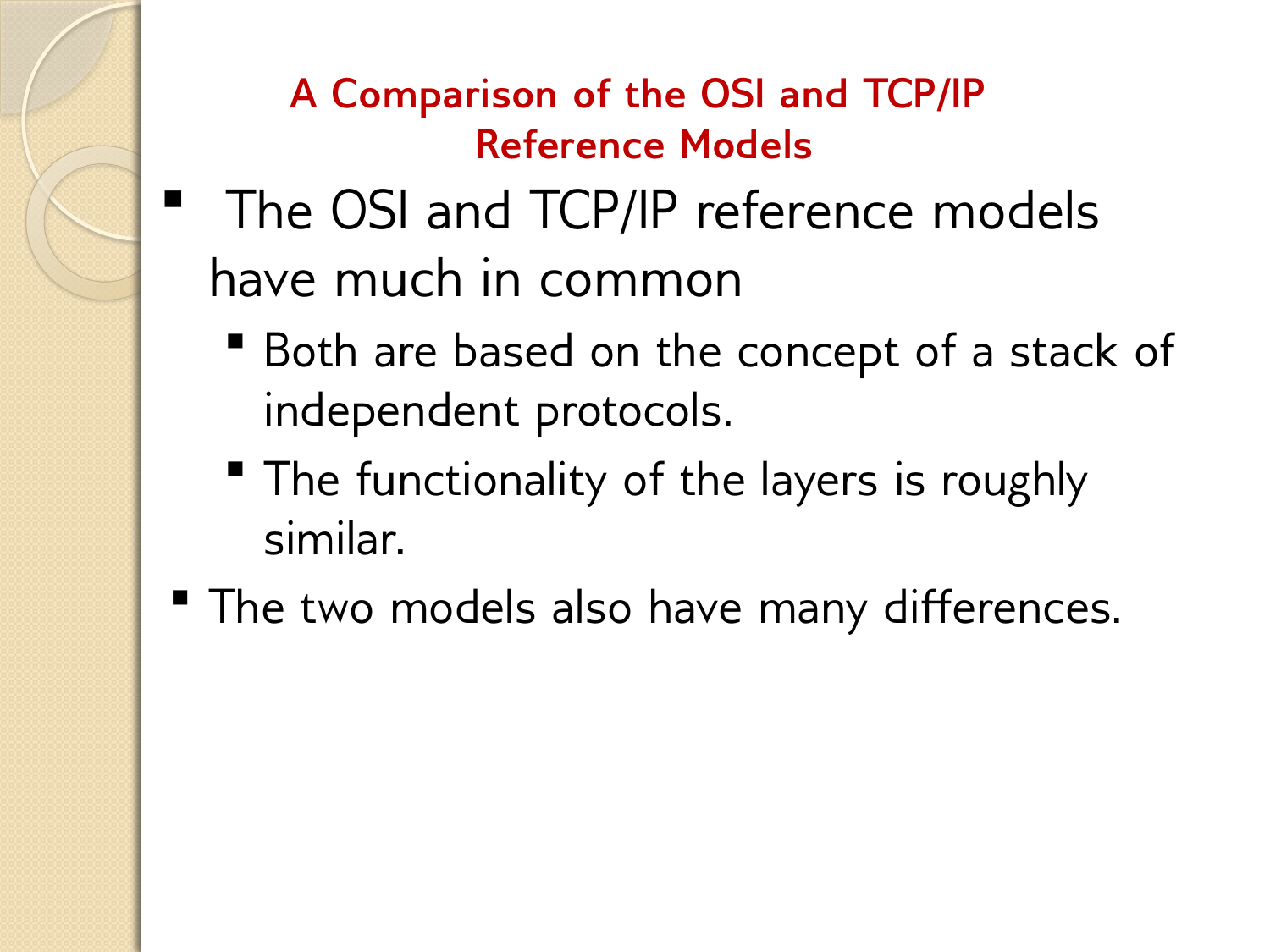

A Comparison of the OSI and TCP/IP
Reference Models
 The OSI and TCP/IP reference models have much in common
Both are based on the concept of a stack of independent protocols.
The functionality of the layers is roughly similar.
The two models also have many differences.